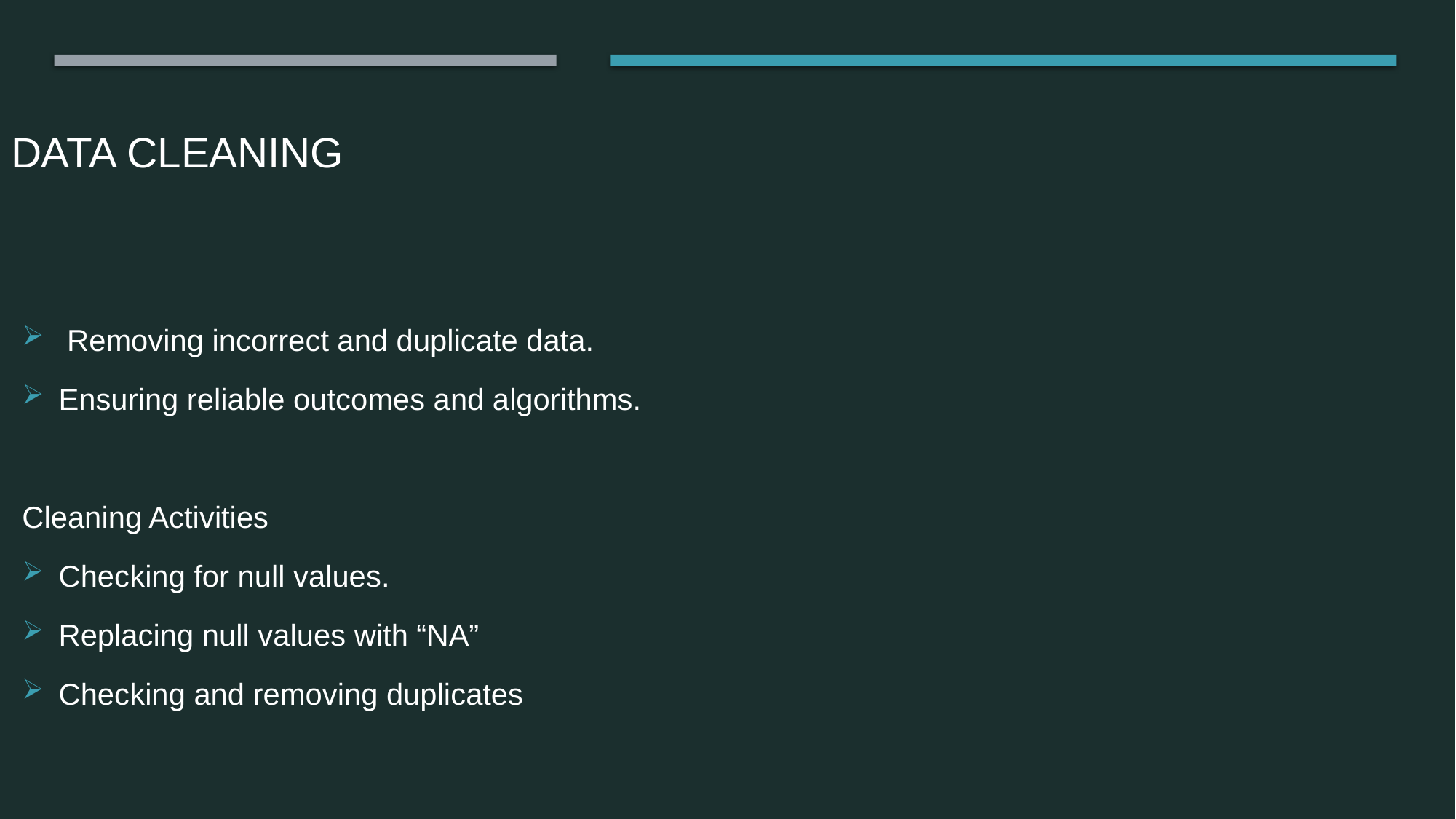

# Data Cleaning

 Removing incorrect and duplicate data.
Ensuring reliable outcomes and algorithms.

Cleaning Activities
Checking for null values.
Replacing null values with “NA”
Checking and removing duplicates